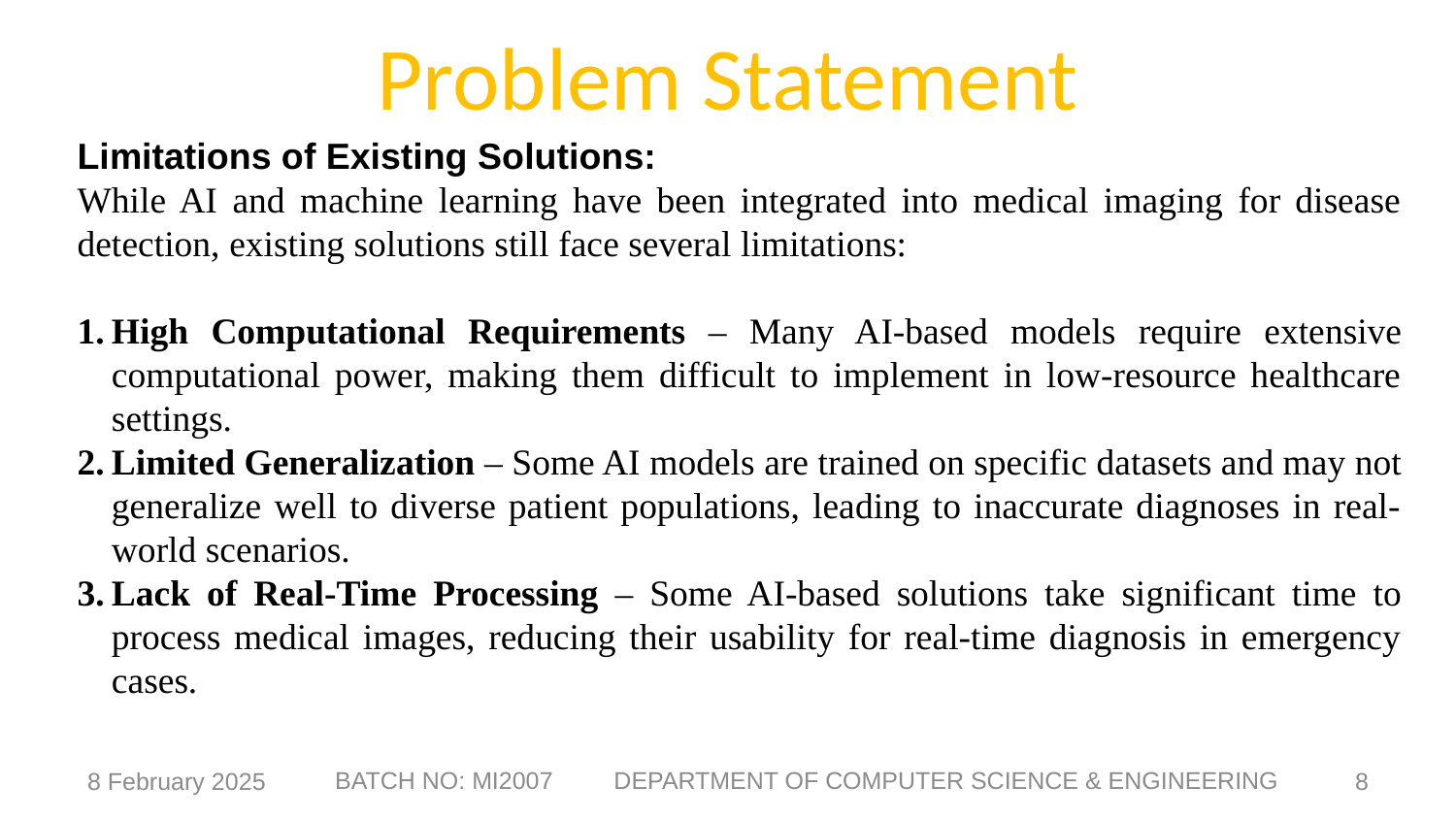

# Problem Statement
Limitations of Existing Solutions:
While AI and machine learning have been integrated into medical imaging for disease detection, existing solutions still face several limitations:

High Computational Requirements – Many AI-based models require extensive computational power, making them difficult to implement in low-resource healthcare settings.
Limited Generalization – Some AI models are trained on specific datasets and may not generalize well to diverse patient populations, leading to inaccurate diagnoses in real-world scenarios.
Lack of Real-Time Processing – Some AI-based solutions take significant time to process medical images, reducing their usability for real-time diagnosis in emergency cases.

8 February 2025
8
BATCH NO: MI2007         DEPARTMENT OF COMPUTER SCIENCE & ENGINEERING